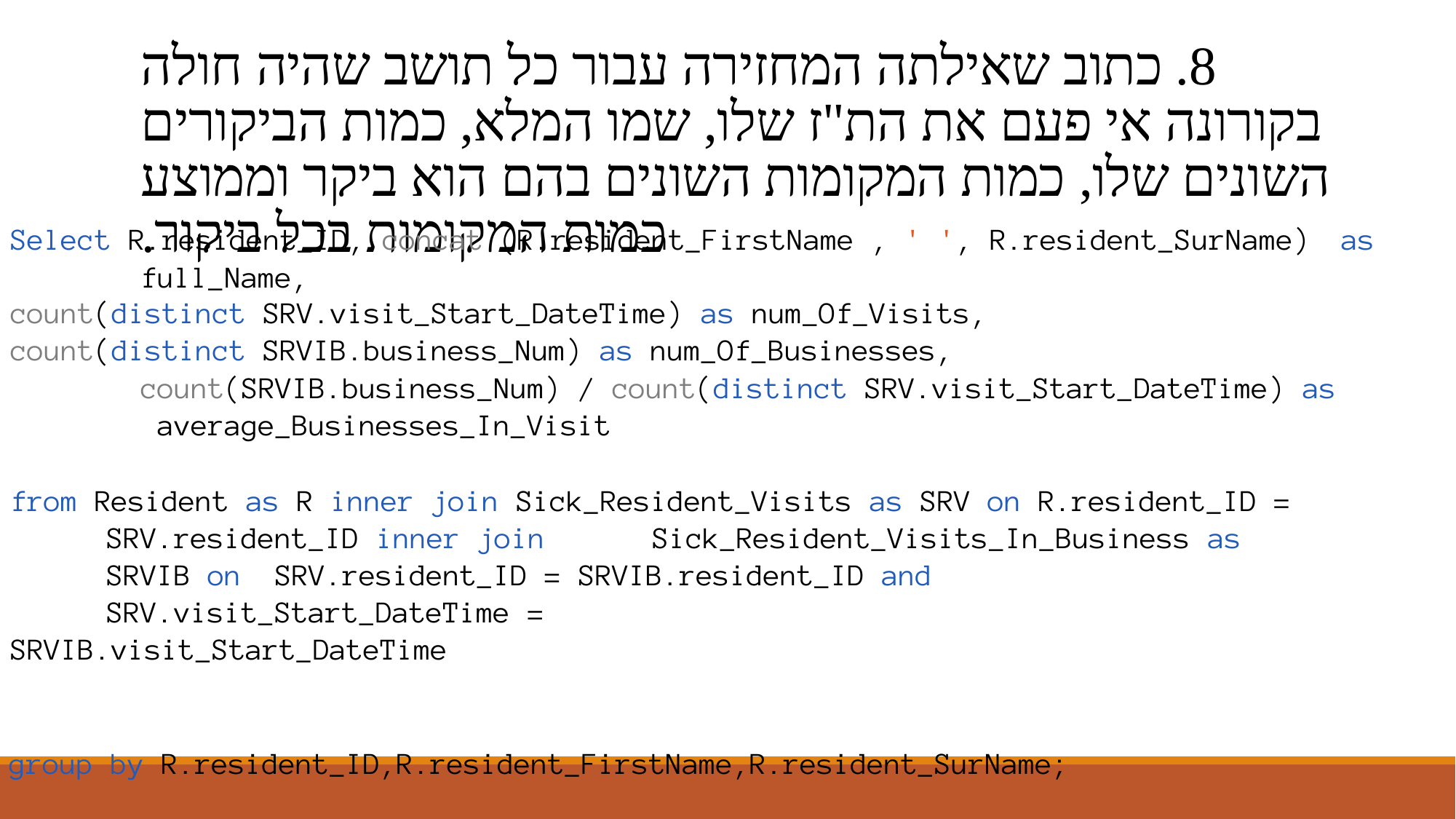

# 8. כתוב שאילתה המחזירה עבור כל תושב שהיה חולה בקורונה אי פעם את הת"ז שלו, שמו המלא, כמות הביקורים השונים שלו, כמות המקומות השונים בהם הוא ביקר וממוצע כמות המקומות בכל ביקור.
Select R.resident_ID, concat (R.resident_FirstName , ' ', R.resident_SurName)	as  full_Name,
count(distinct SRV.visit_Start_DateTime) as num_Of_Visits,
count(distinct SRVIB.business_Num) as num_Of_Businesses,  count(SRVIB.business_Num) / count(distinct SRV.visit_Start_DateTime) as  average_Businesses_In_Visit

from Resident as R inner join Sick_Resident_Visits as SRV on R.resident_ID =  SRV.resident_ID inner join	Sick_Resident_Visits_In_Business as SRVIB on  SRV.resident_ID = SRVIB.resident_ID and SRV.visit_Start_DateTime =
SRVIB.visit_Start_DateTime

group by R.resident_ID,R.resident_FirstName,R.resident_SurName;